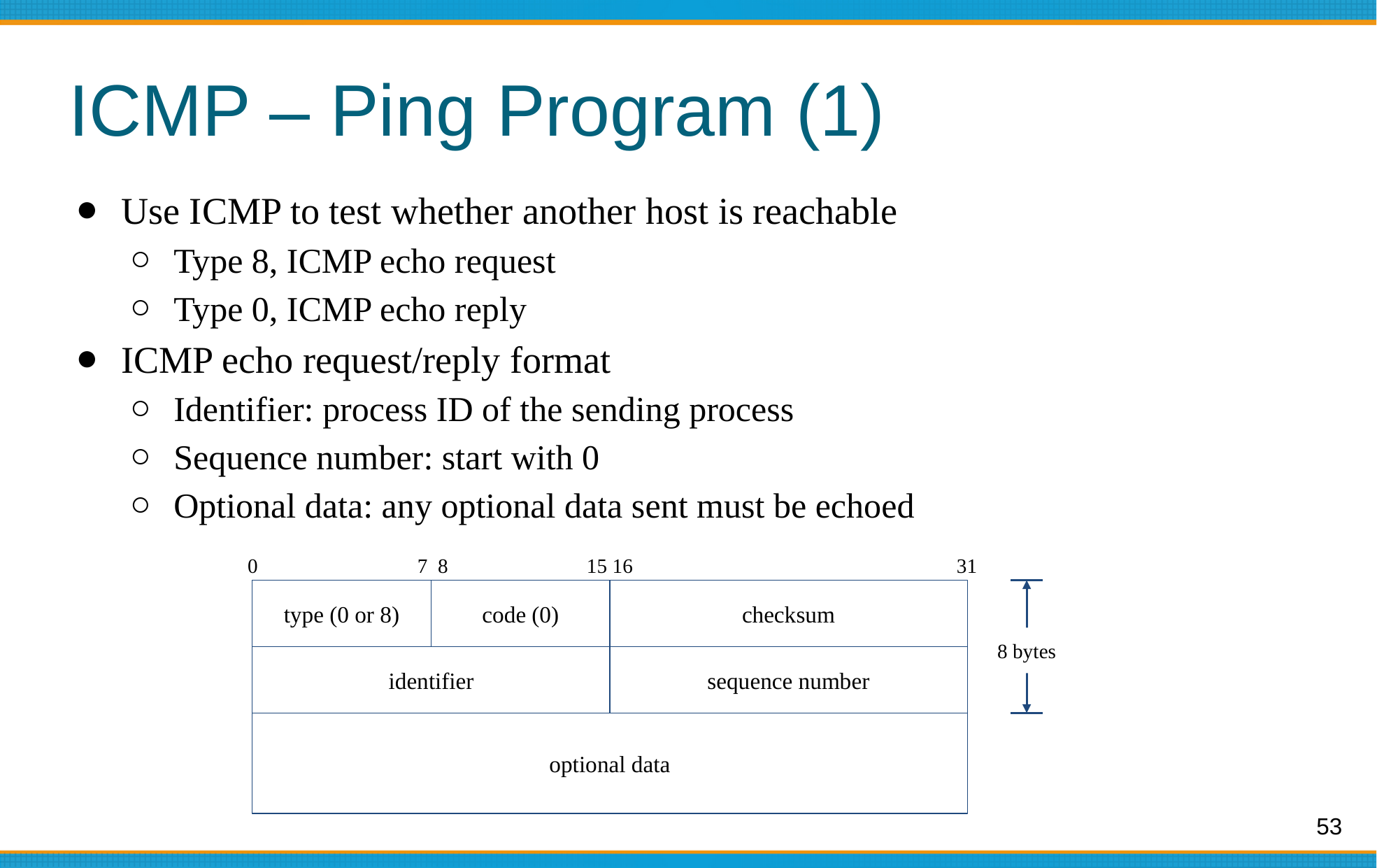

# ICMP – Ping Program (1)
Use ICMP to test whether another host is reachable
Type 8, ICMP echo request
Type 0, ICMP echo reply
ICMP echo request/reply format
Identifier: process ID of the sending process
Sequence number: start with 0
Optional data: any optional data sent must be echoed
0
7  8
15 16
31
type (0 or 8)
code (0)
checksum
8 bytes
identifier
sequence number
optional data
53